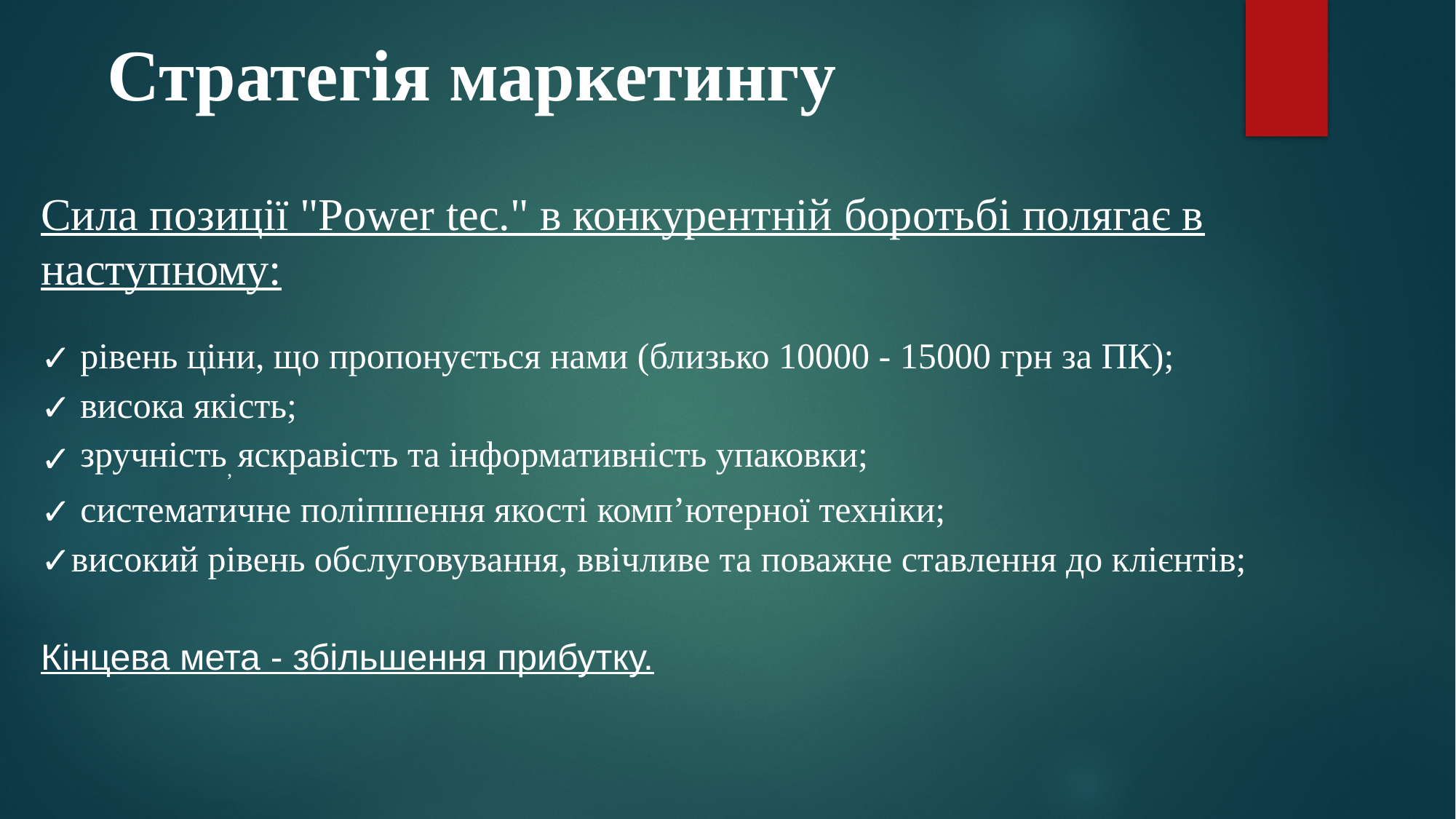

# Стратегія маркетингу
Сила позиції "Power tec." в конкурентній боротьбі полягає в наступному:

 рівень ціни, що пропонується нами (близько 10000 - 15000 грн за ПК);
 висока якість;
 зручність, яскравість та інформативність упаковки;
 систематичне поліпшення якості комп’ютерної техніки;
високий рівень обслуговування, ввічливе та поважне ставлення до клієнтів;

Кінцева мета - збільшення прибутку.